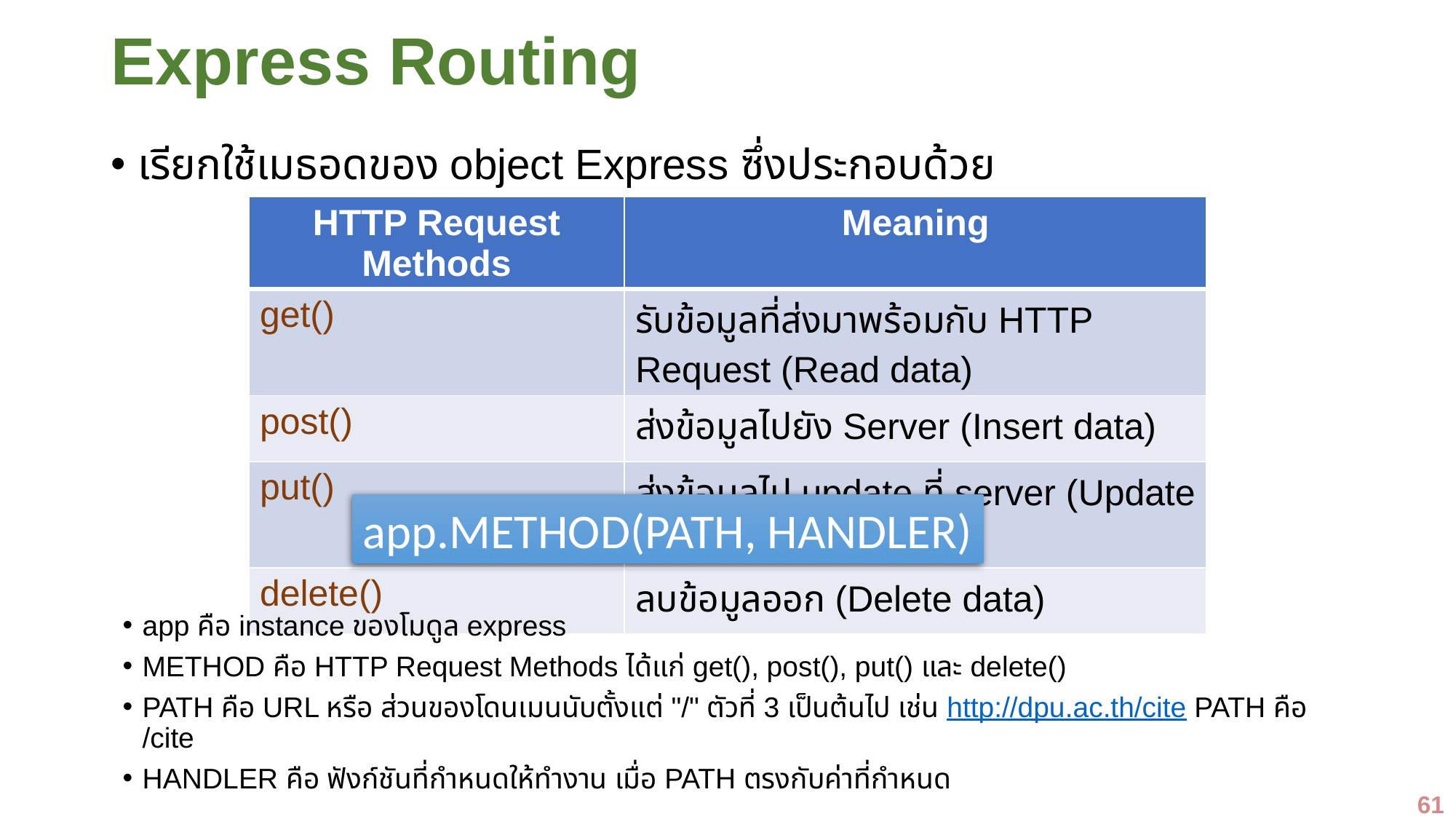

# Express Routing
เรียกใช้เมธอดของ object Express ซึ่งประกอบด้วย

| HTTP Request Methods | Meaning |
| --- | --- |
| get() | รับข้อมูลที่ส่งมาพร้อมกับ HTTP Request (Read data) |
| post() | ส่งข้อมูลไปยัง Server (Insert data) |
| put() | ส่งข้อมูลไป update ที่ server (Update data) |
| delete() | ลบข้อมูลออก (Delete data) |
app.METHOD(PATH, HANDLER)
app คือ instance ของโมดูล express
METHOD คือ HTTP Request Methods ได้แก่ get(), post(), put() และ delete()
PATH คือ URL หรือ ส่วนของโดนเมนนับตั้งแต่ "/" ตัวที่ 3 เป็นต้นไป เช่น http://dpu.ac.th/cite PATH คือ /cite
HANDLER คือ ฟังก์ชันที่กำหนดให้ทำงาน เมื่อ PATH ตรงกับค่าที่กำหนด

61